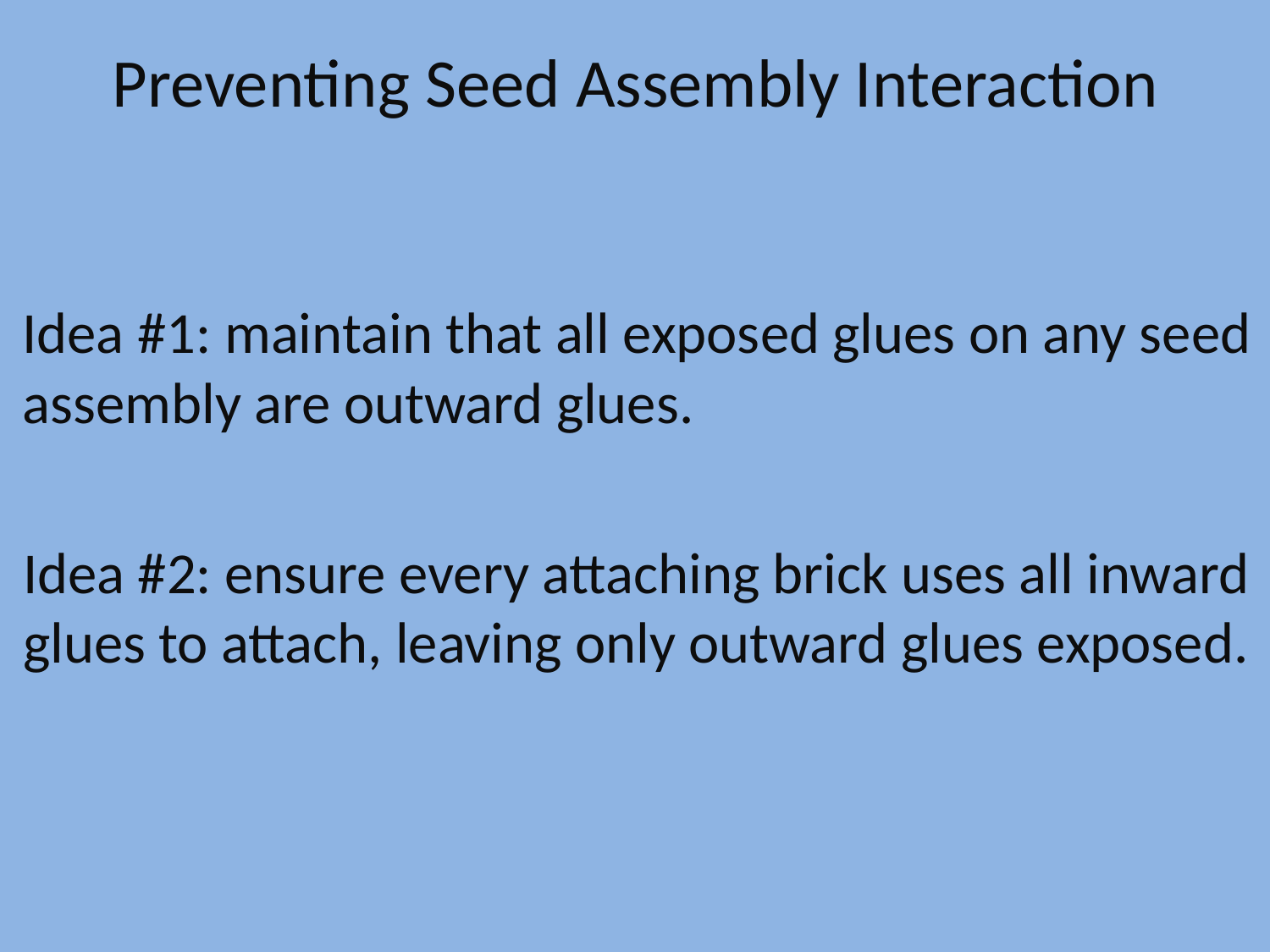

Preventing Seed Assembly Interaction
Idea #1: maintain that all exposed glues on any seed assembly are outward glues.
Idea #2: ensure every attaching brick uses all inward glues to attach, leaving only outward glues exposed.